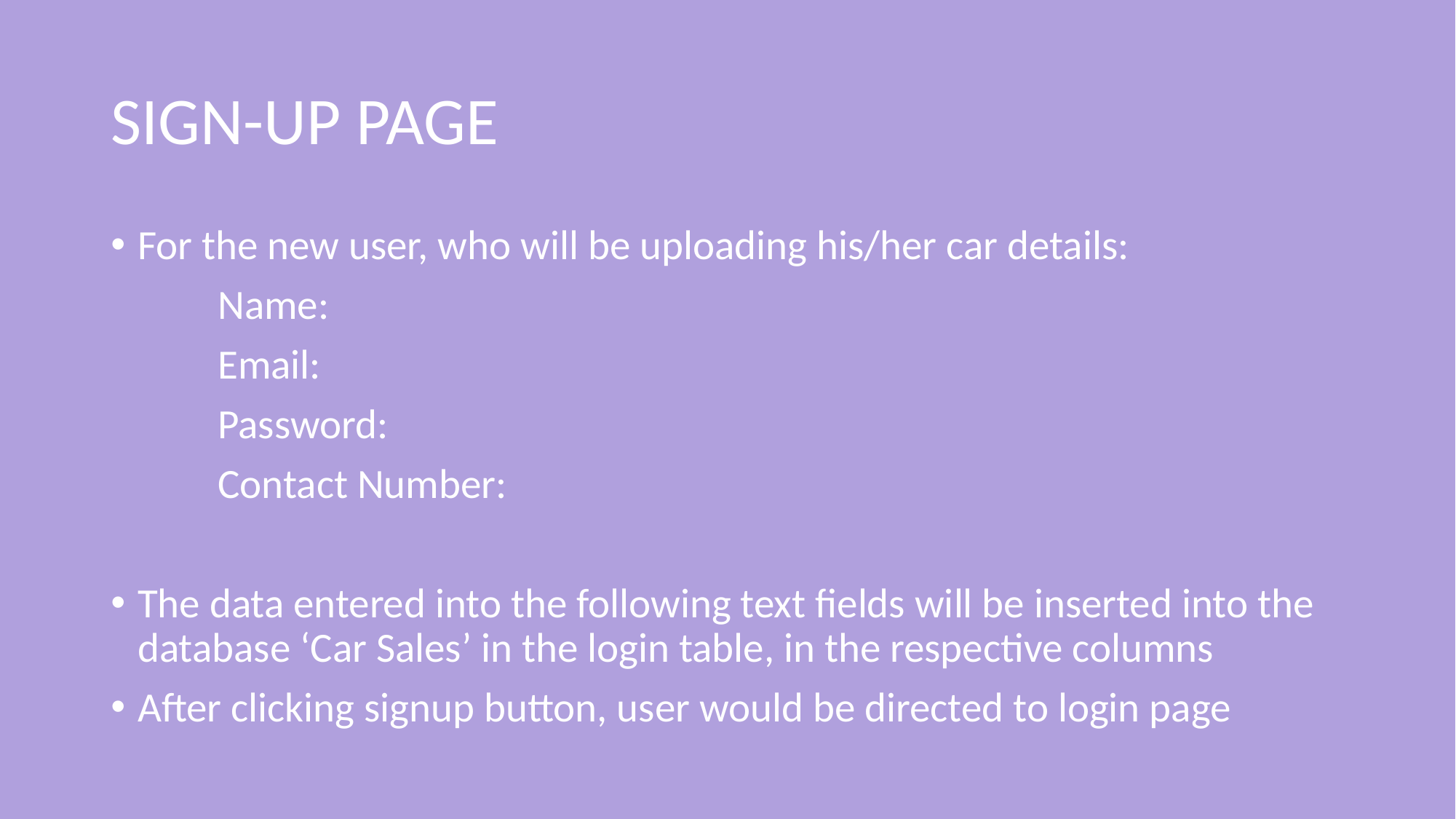

# SIGN-UP PAGE
For the new user, who will be uploading his/her car details:
 	Name:
 	Email:
 	Password:
 	Contact Number:

The data entered into the following text fields will be inserted into the database ‘Car Sales’ in the login table, in the respective columns
After clicking signup button, user would be directed to login page